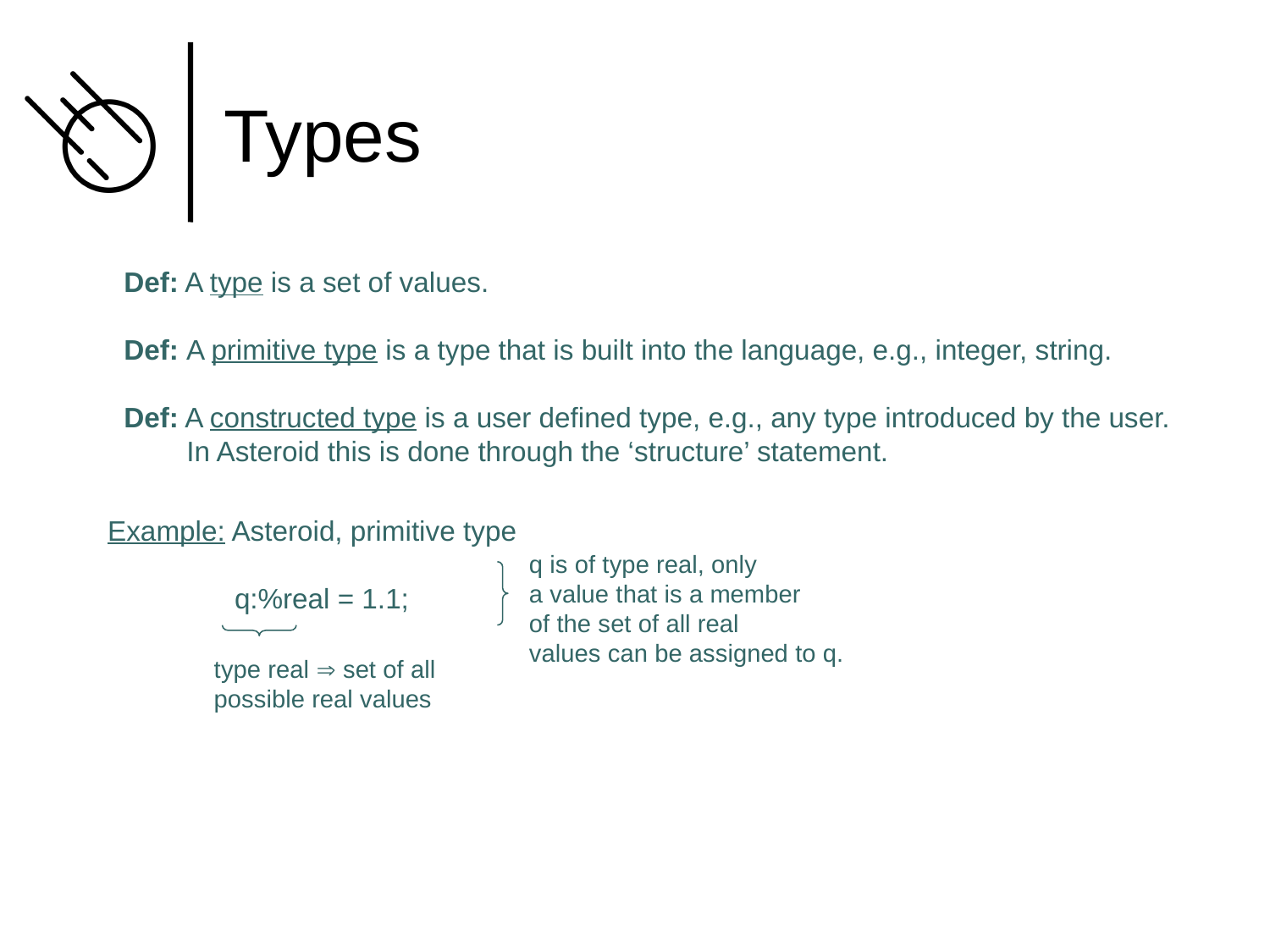

# Types
Def: A type is a set of values.

Def: A primitive type is a type that is built into the language, e.g., integer, string.

Def: A constructed type is a user defined type, e.g., any type introduced by the user.
        In Asteroid this is done through the ‘structure’ statement.
Example: Asteroid, primitive type

	q:%real = 1.1;
q is of type real, only
a value that is a member
of the set of all real
values can be assigned to q.

type real ⇒ set of all
possible real values